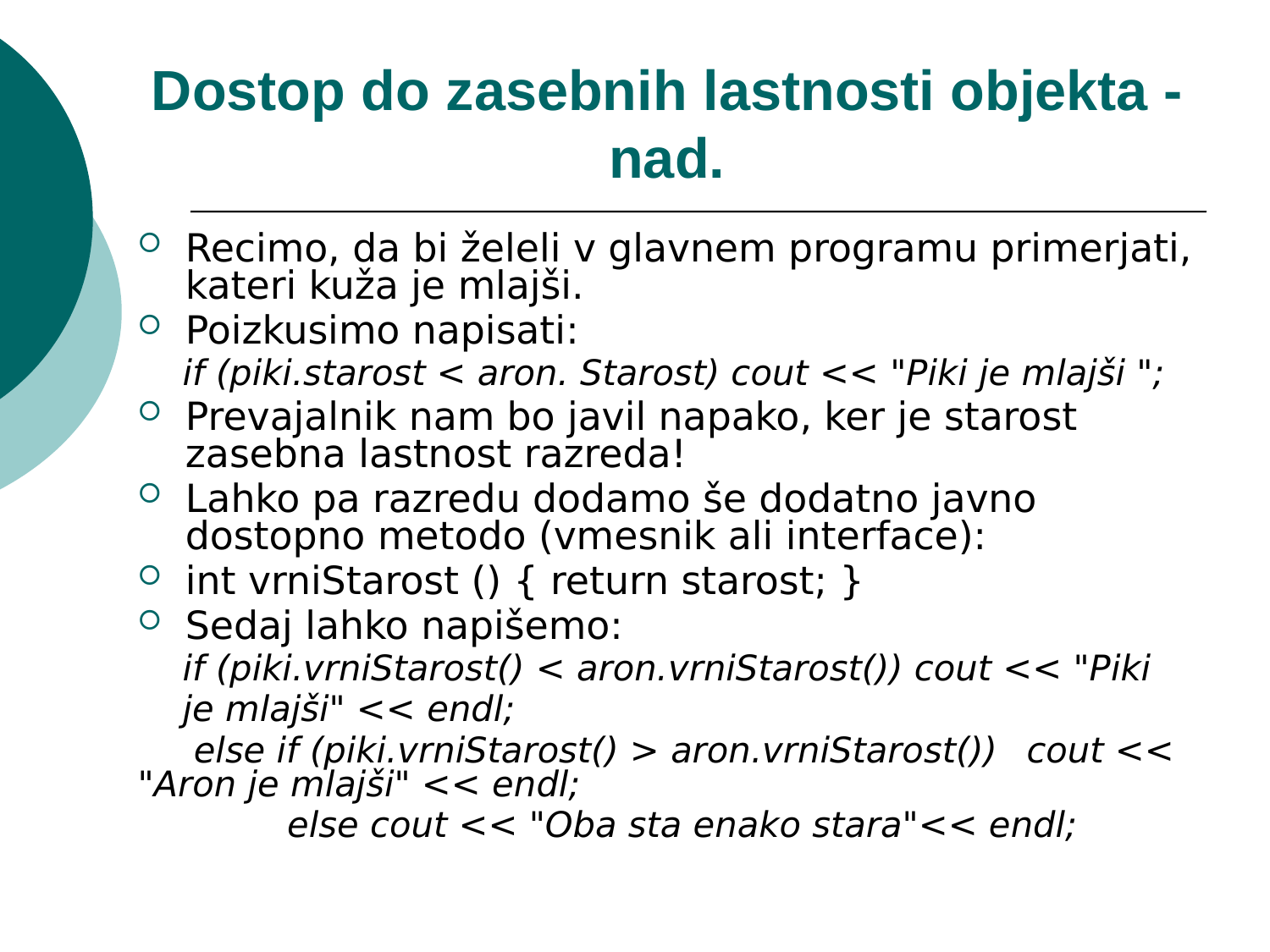

# Dostop do zasebnih lastnosti objekta -  nad.
Recimo, da bi želeli v glavnem programu primerjati, kateri kuža je mlajši.
Poizkusimo napisati:
    if (piki.starost < aron. Starost) cout << "Piki je mlajši ";
Prevajalnik nam bo javil napako, ker je starost zasebna lastnost razreda!
Lahko pa razredu dodamo še dodatno javno dostopno metodo (vmesnik ali interface):
int vrniStarost () { return starost; }
Sedaj lahko napišemo:
    if (piki.vrniStarost() < aron.vrniStarost()) cout << "Piki
    je mlajši" << endl;
     else if (piki.vrniStarost() > aron.vrniStarost()) 	cout << "Aron je mlajši" << endl;
	  else cout << "Oba sta enako stara"<< endl;